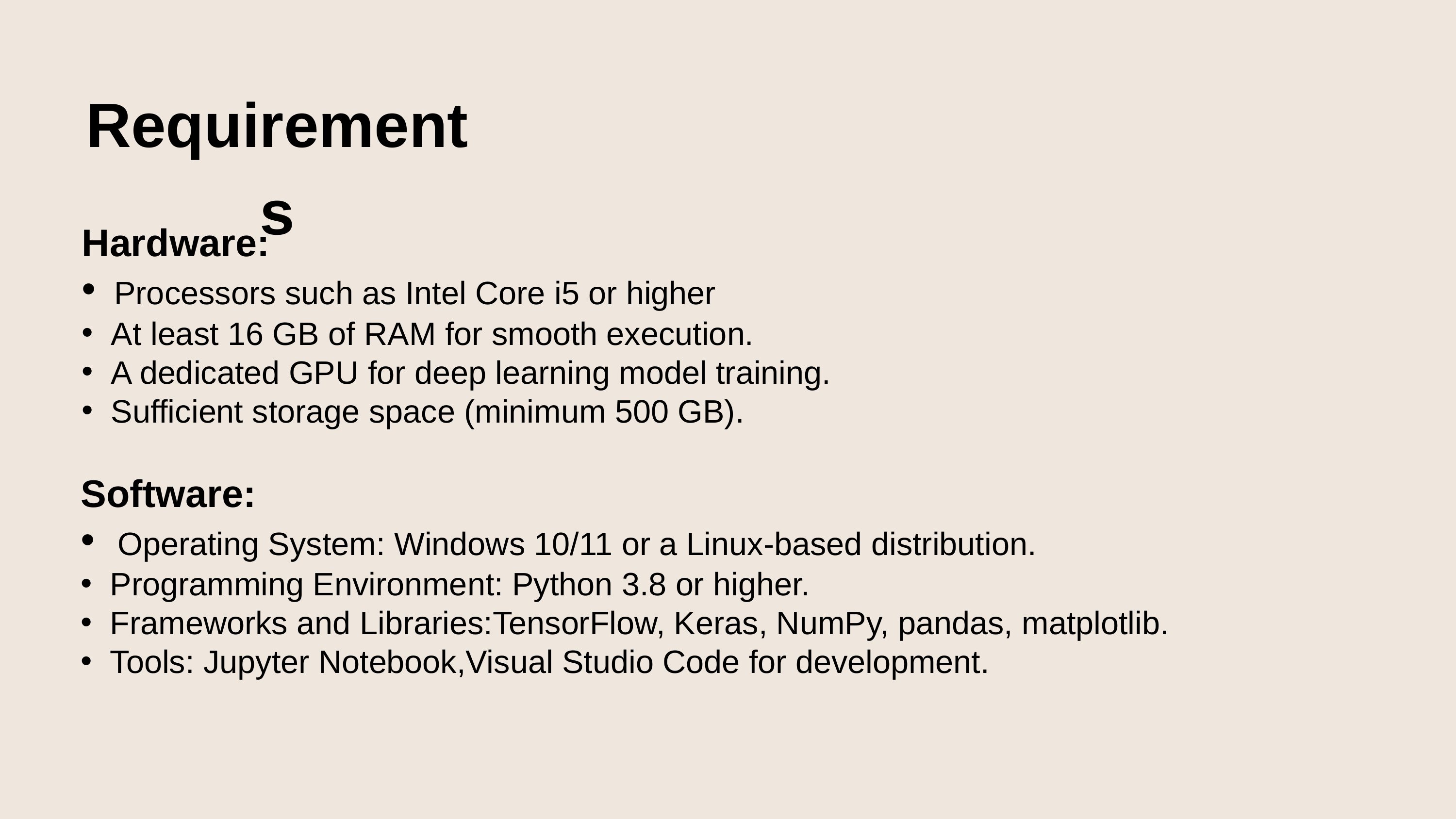

Requirements
Hardware:
  Processors such as Intel Core i5 or higher
  At least 16 GB of RAM for smooth execution.
  A dedicated GPU for deep learning model training.
  Sufficient storage space (minimum 500 GB).

Software:
  Operating System: Windows 10/11 or a Linux-based distribution.
  Programming Environment: Python 3.8 or higher.
  Frameworks and Libraries:TensorFlow, Keras, NumPy, pandas, matplotlib.
  Tools: Jupyter Notebook,Visual Studio Code for development.